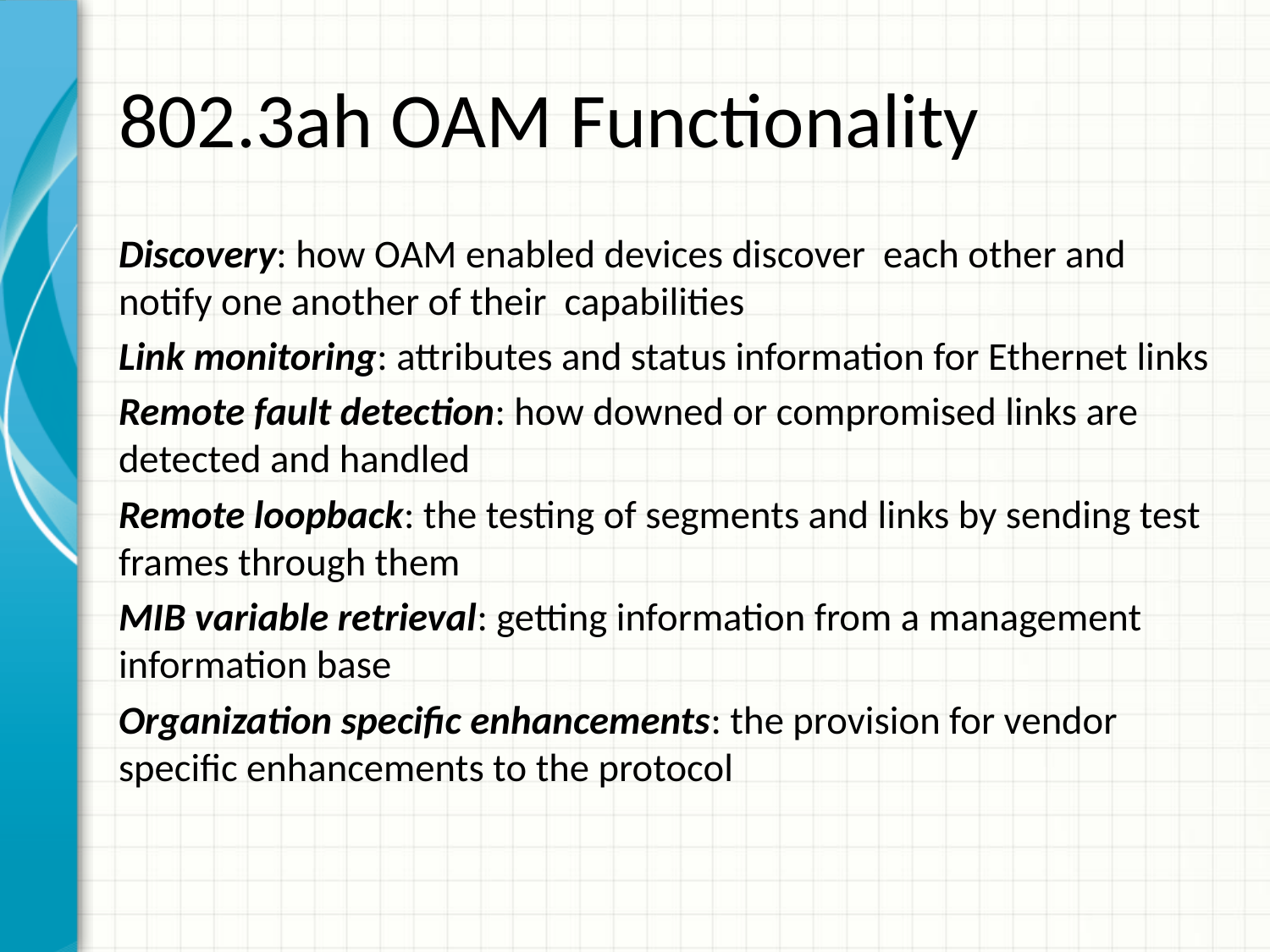

# 802.3ah OAM Functionality
Discovery: how OAM enabled devices discover  each other and notify one another of their  capabilities
Link monitoring: attributes and status information for Ethernet links
Remote fault detection: how downed or compromised links are detected and handled
Remote loopback: the testing of segments and links by sending test frames through them
MIB variable retrieval: getting information from a management information base
Organization specific enhancements: the provision for vendor specific enhancements to the protocol